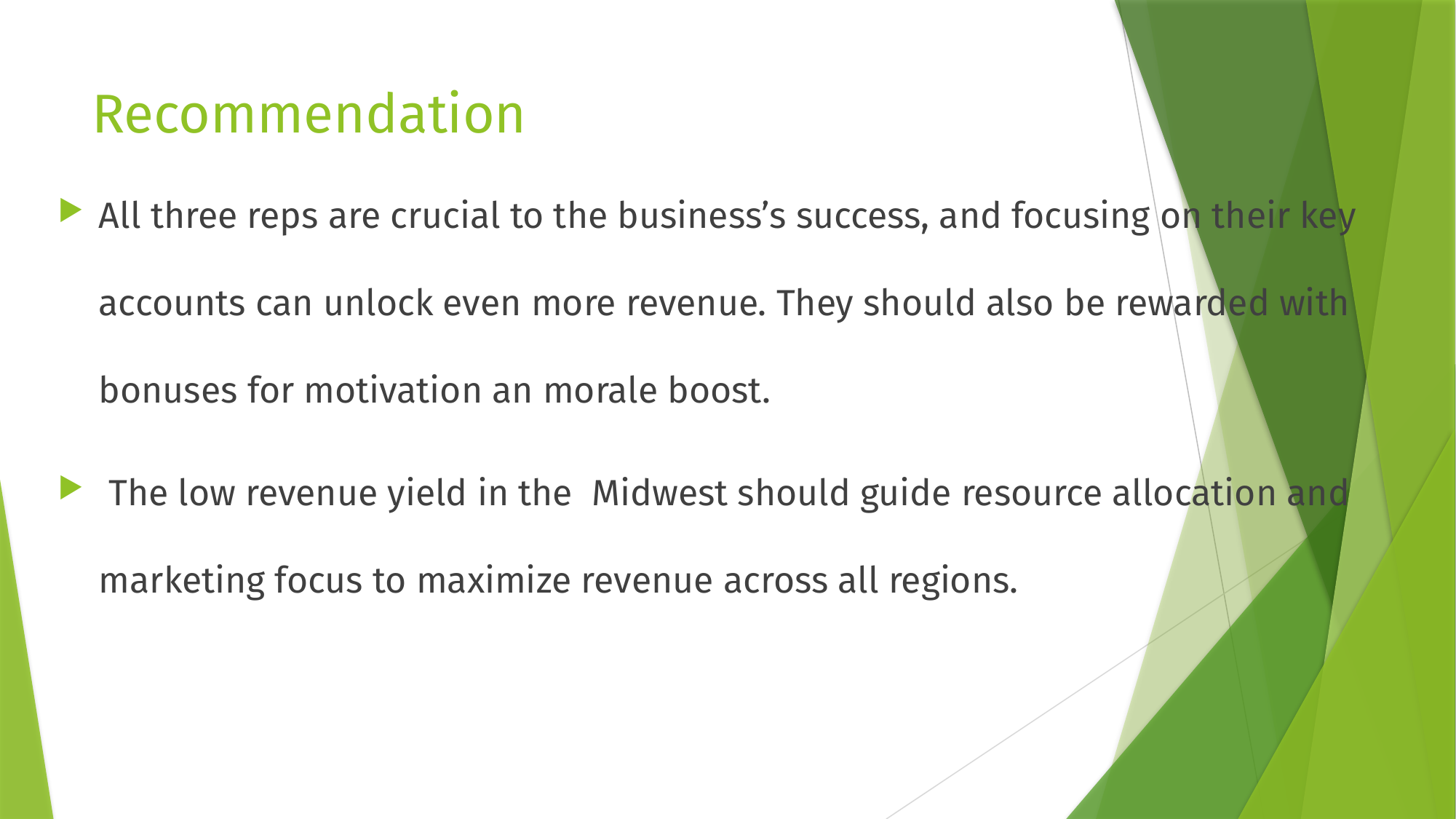

# Recommendation
All three reps are crucial to the business’s success, and focusing on their key accounts can unlock even more revenue. They should also be rewarded with bonuses for motivation an morale boost.
 The low revenue yield in the  Midwest should guide resource allocation and marketing focus to maximize revenue across all regions.